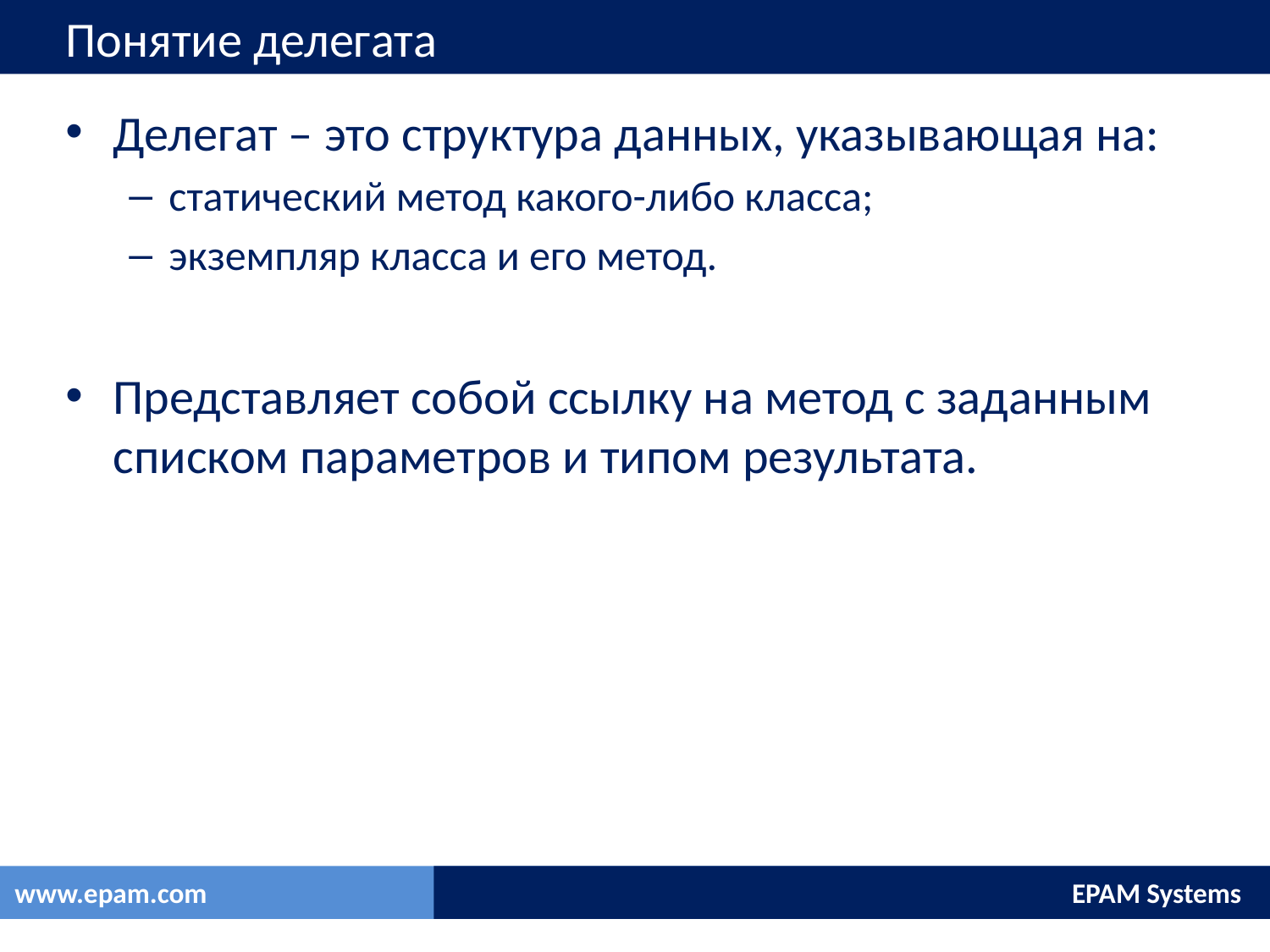

# Понятие делегата
Делегат – это структура данных, указывающая на:
статический метод какого-либо класса;
экземпляр класса и его метод.

Представляет собой ссылку на метод с заданным списком параметров и типом результата.